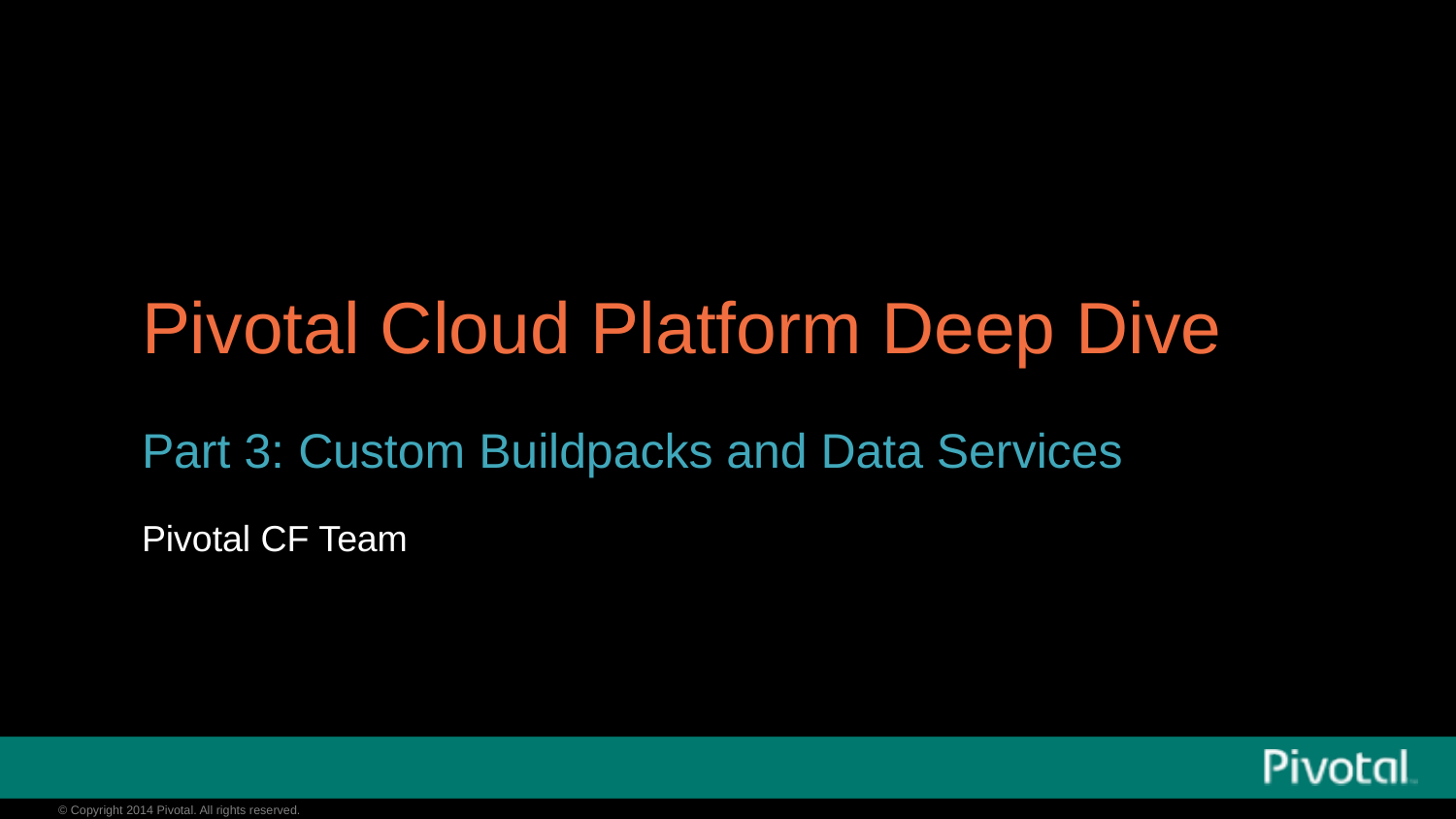

# Pivotal Cloud Platform Deep Dive
Part 3: Custom Buildpacks and Data Services
Pivotal CF Team
1